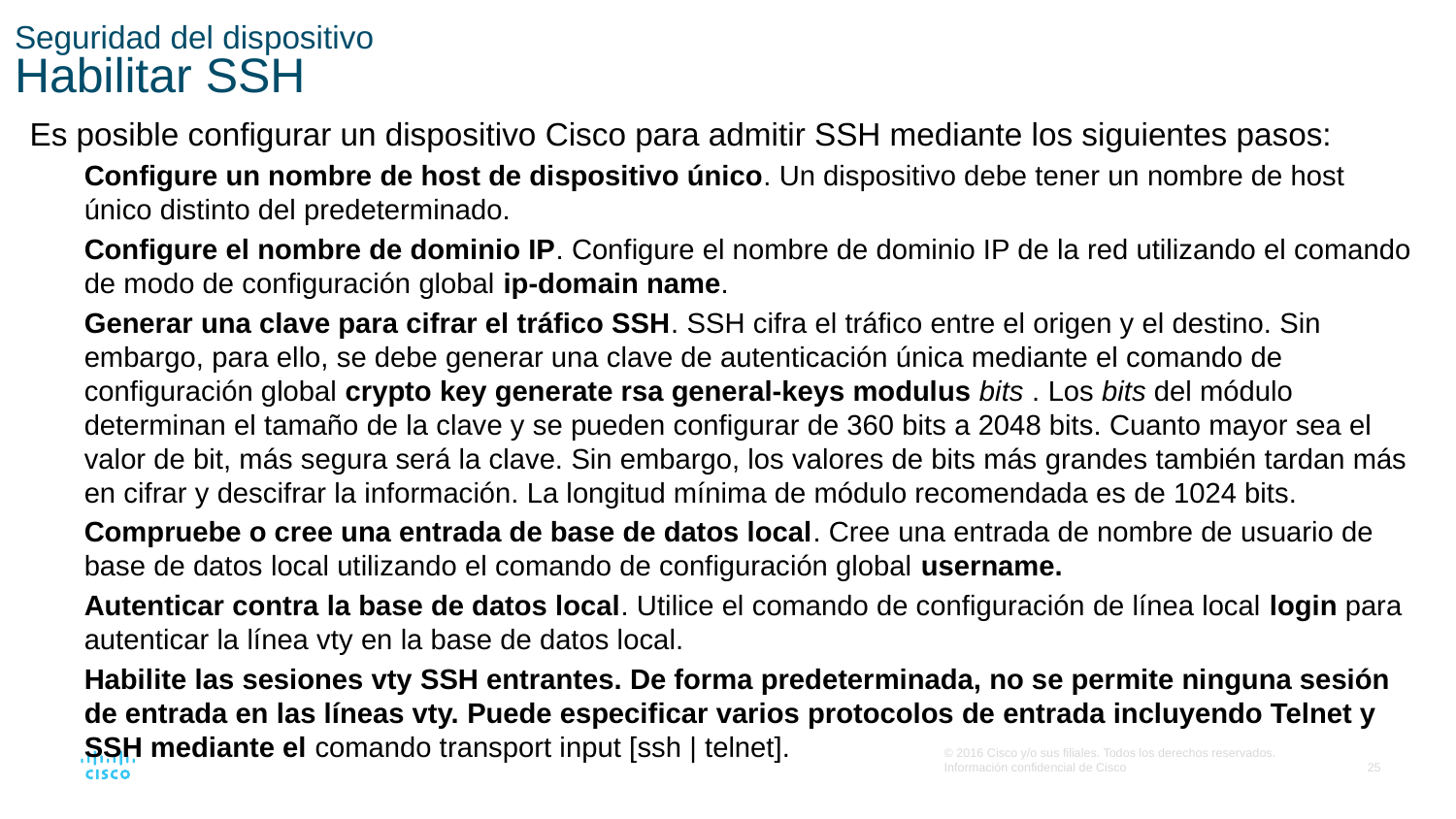

# Seguridad del dispositivo Habilitar SSH
Es posible configurar un dispositivo Cisco para admitir SSH mediante los siguientes pasos:
Configure un nombre de host de dispositivo único. Un dispositivo debe tener un nombre de host único distinto del predeterminado.
Configure el nombre de dominio IP. Configure el nombre de dominio IP de la red utilizando el comando de modo de configuración global ip-domain name.
Generar una clave para cifrar el tráfico SSH. SSH cifra el tráfico entre el origen y el destino. Sin embargo, para ello, se debe generar una clave de autenticación única mediante el comando de configuración global crypto key generate rsa general-keys modulus bits . Los bits del módulo determinan el tamaño de la clave y se pueden configurar de 360 bits a 2048 bits. Cuanto mayor sea el valor de bit, más segura será la clave. Sin embargo, los valores de bits más grandes también tardan más en cifrar y descifrar la información. La longitud mínima de módulo recomendada es de 1024 bits.
Compruebe o cree una entrada de base de datos local. Cree una entrada de nombre de usuario de base de datos local utilizando el comando de configuración global username.
Autenticar contra la base de datos local. Utilice el comando de configuración de línea local login para autenticar la línea vty en la base de datos local.
Habilite las sesiones vty SSH entrantes. De forma predeterminada, no se permite ninguna sesión de entrada en las líneas vty. Puede especificar varios protocolos de entrada incluyendo Telnet y SSH mediante el comando transport input [ssh | telnet].